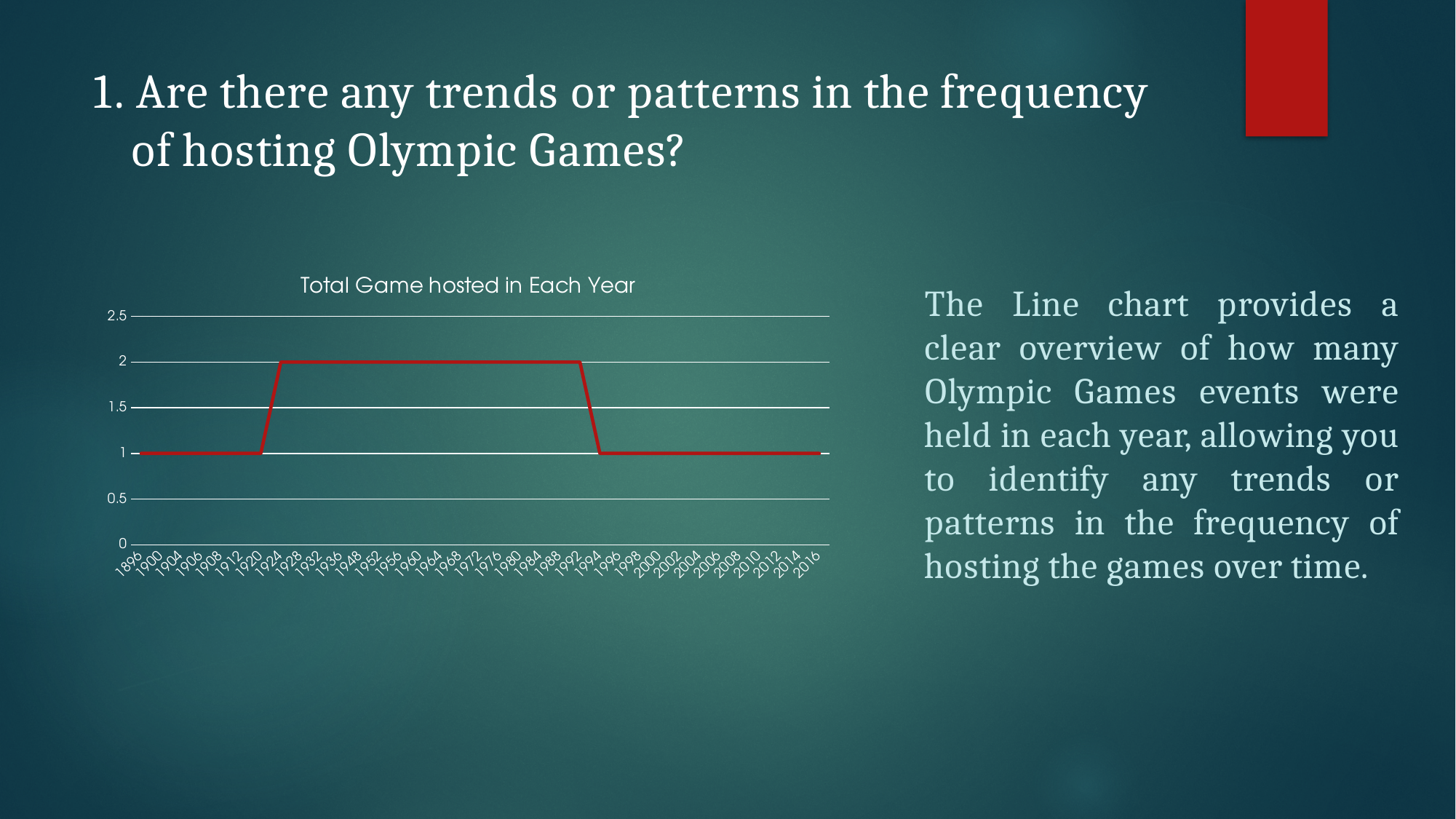

# 1. Are there any trends or patterns in the frequency of hosting Olympic Games?

### Chart: Total Game hosted in Each Year

| Category | Num_games_hosted |
|---|---|
| 1896 | 1.0 |
| 1900 | 1.0 |
| 1904 | 1.0 |
| 1906 | 1.0 |
| 1908 | 1.0 |
| 1912 | 1.0 |
| 1920 | 1.0 |
| 1924 | 2.0 |
| 1928 | 2.0 |
| 1932 | 2.0 |
| 1936 | 2.0 |
| 1948 | 2.0 |
| 1952 | 2.0 |
| 1956 | 2.0 |
| 1960 | 2.0 |
| 1964 | 2.0 |
| 1968 | 2.0 |
| 1972 | 2.0 |
| 1976 | 2.0 |
| 1980 | 2.0 |
| 1984 | 2.0 |
| 1988 | 2.0 |
| 1992 | 2.0 |
| 1994 | 1.0 |
| 1996 | 1.0 |
| 1998 | 1.0 |
| 2000 | 1.0 |
| 2002 | 1.0 |
| 2004 | 1.0 |
| 2006 | 1.0 |
| 2008 | 1.0 |
| 2010 | 1.0 |
| 2012 | 1.0 |
| 2014 | 1.0 |
| 2016 | 1.0 |
The Line chart provides a clear overview of how many Olympic Games events were held in each year, allowing you to identify any trends or patterns in the frequency of hosting the games over time.